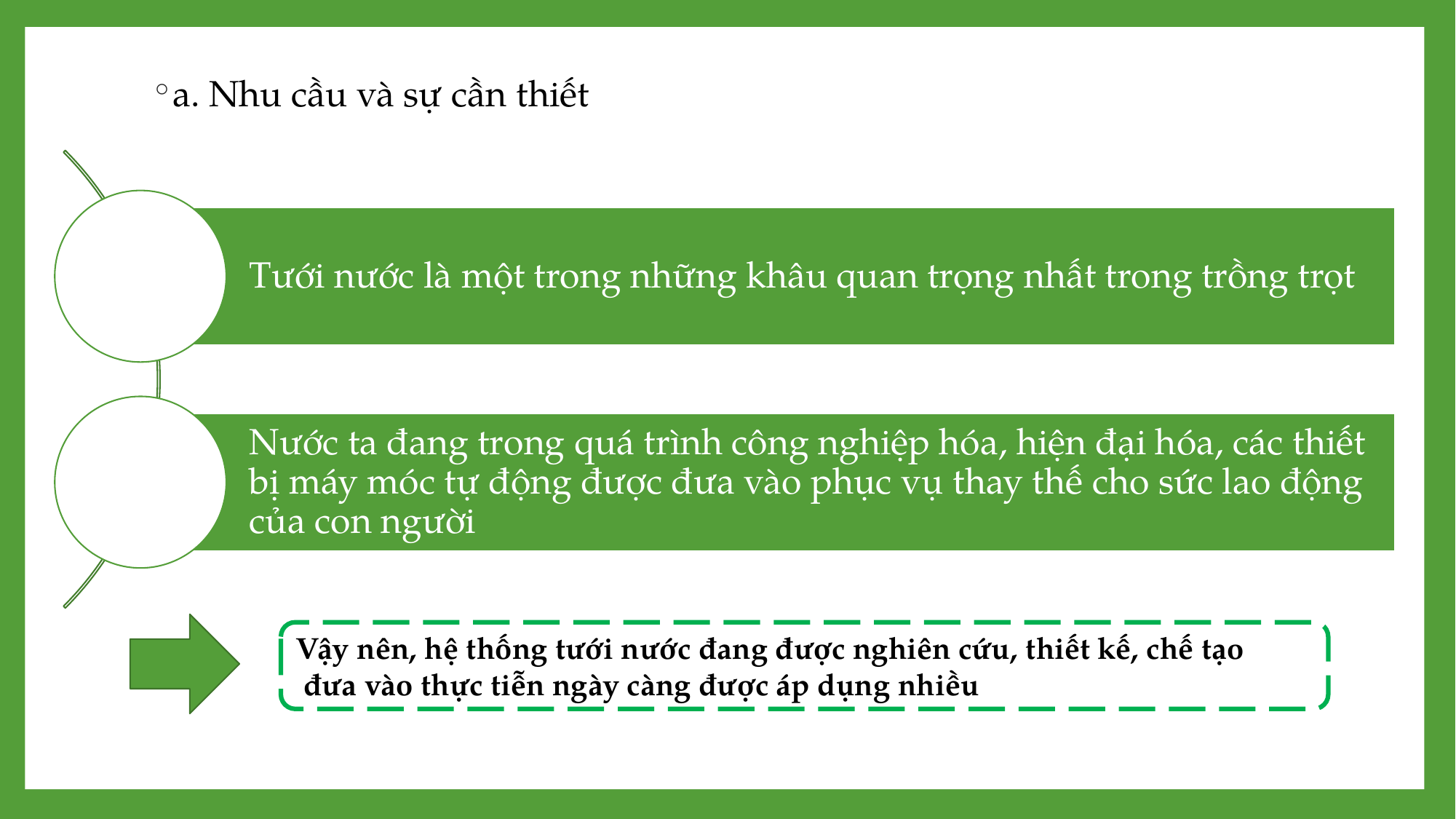

a. Nhu cầu và sự cần thiết
Tưới nước là một trong những khâu quan trọng nhất trong trồng trọt
Nước ta đang trong quá trình công nghiệp hóa, hiện đại hóa, các thiết bị máy móc tự động được đưa vào phục vụ thay thế cho sức lao động của con người

Vậy nên, hệ thống tưới nước đang được nghiên cứu, thiết kế, chế tạo
 đưa vào thực tiễn ngày càng được áp dụng nhiều